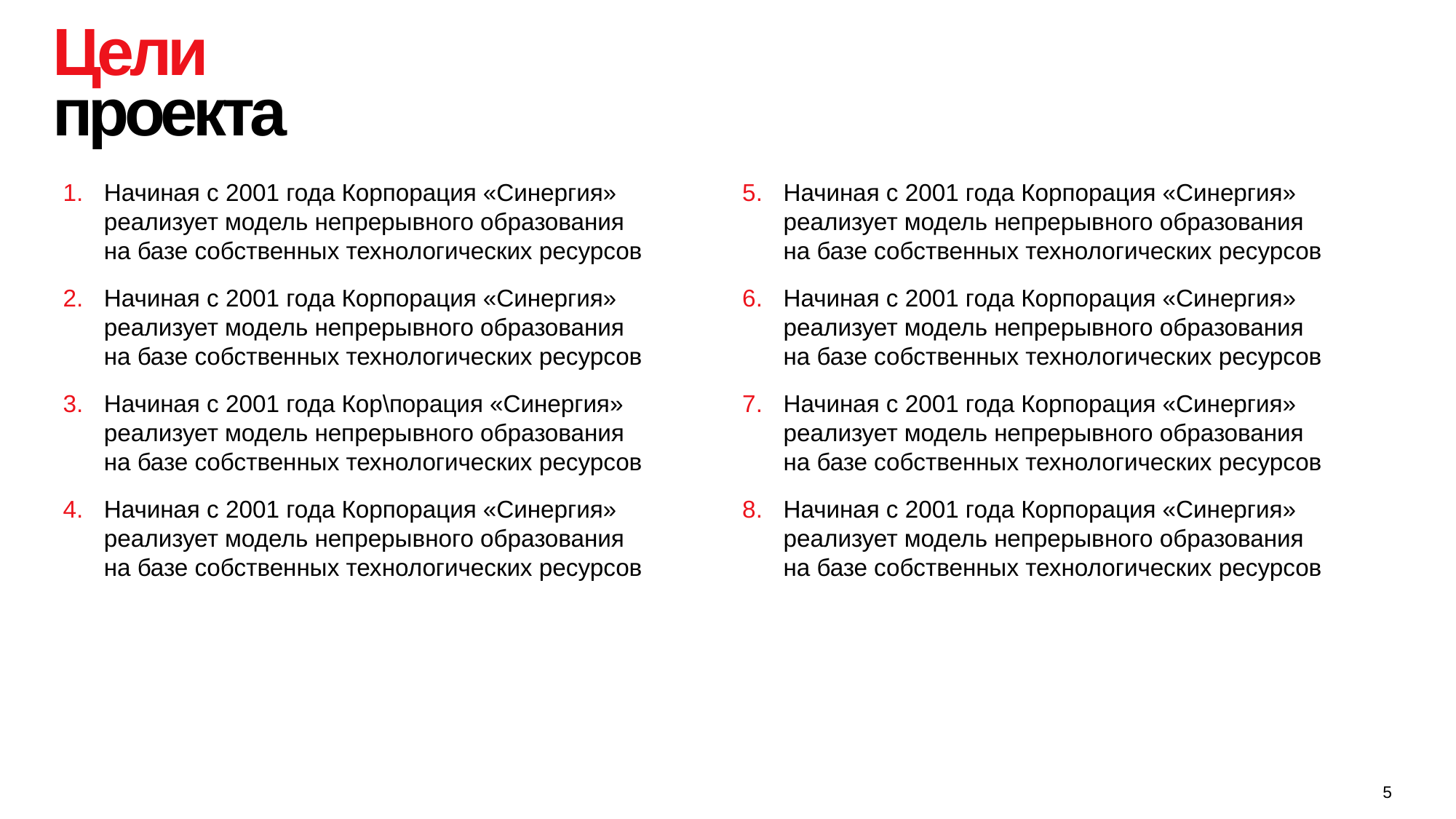

# Цели проекта
Начиная с 2001 года Корпорация «Синергия» реализует модель непрерывного образования на базе собственных технологических ресурсов
Начиная с 2001 года Корпорация «Синергия» реализует модель непрерывного образования на базе собственных технологических ресурсов
Начиная с 2001 года Кор\порация «Синергия» реализует модель непрерывного образования на базе собственных технологических ресурсов
Начиная с 2001 года Корпорация «Синергия» реализует модель непрерывного образования на базе собственных технологических ресурсов
Начиная с 2001 года Корпорация «Синергия» реализует модель непрерывного образования на базе собственных технологических ресурсов
Начиная с 2001 года Корпорация «Синергия» реализует модель непрерывного образования на базе собственных технологических ресурсов
Начиная с 2001 года Корпорация «Синергия» реализует модель непрерывного образования на базе собственных технологических ресурсов
Начиная с 2001 года Корпорация «Синергия» реализует модель непрерывного образования на базе собственных технологических ресурсов